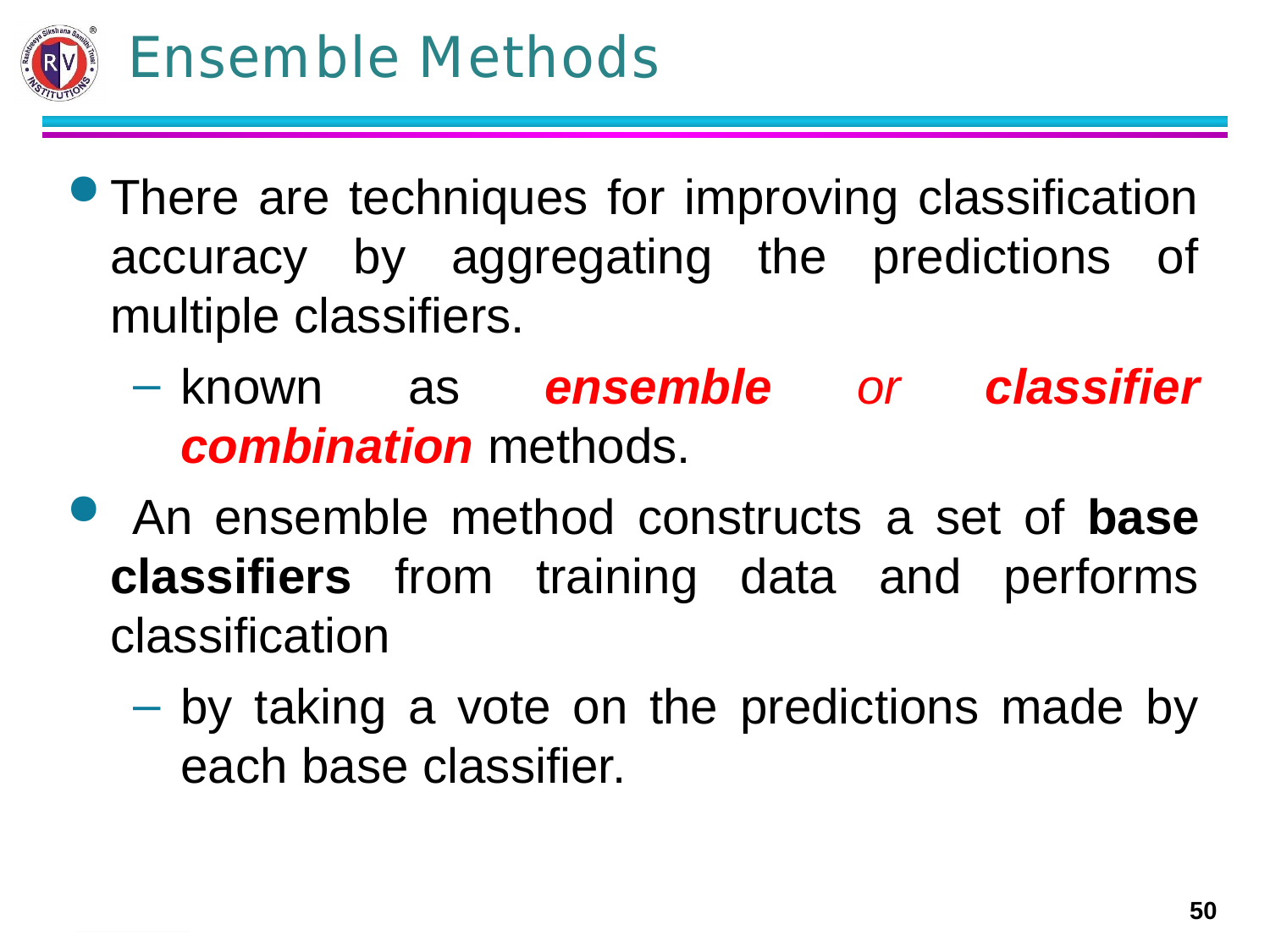

# Ensemble Methods
There are techniques for improving classification accuracy by aggregating the predictions of multiple classifiers.
known as ensemble or classifier combination methods.
 An ensemble method constructs a set of base classifiers from training data and performs classification
by taking a vote on the predictions made by each base classifier.

2/14/2024